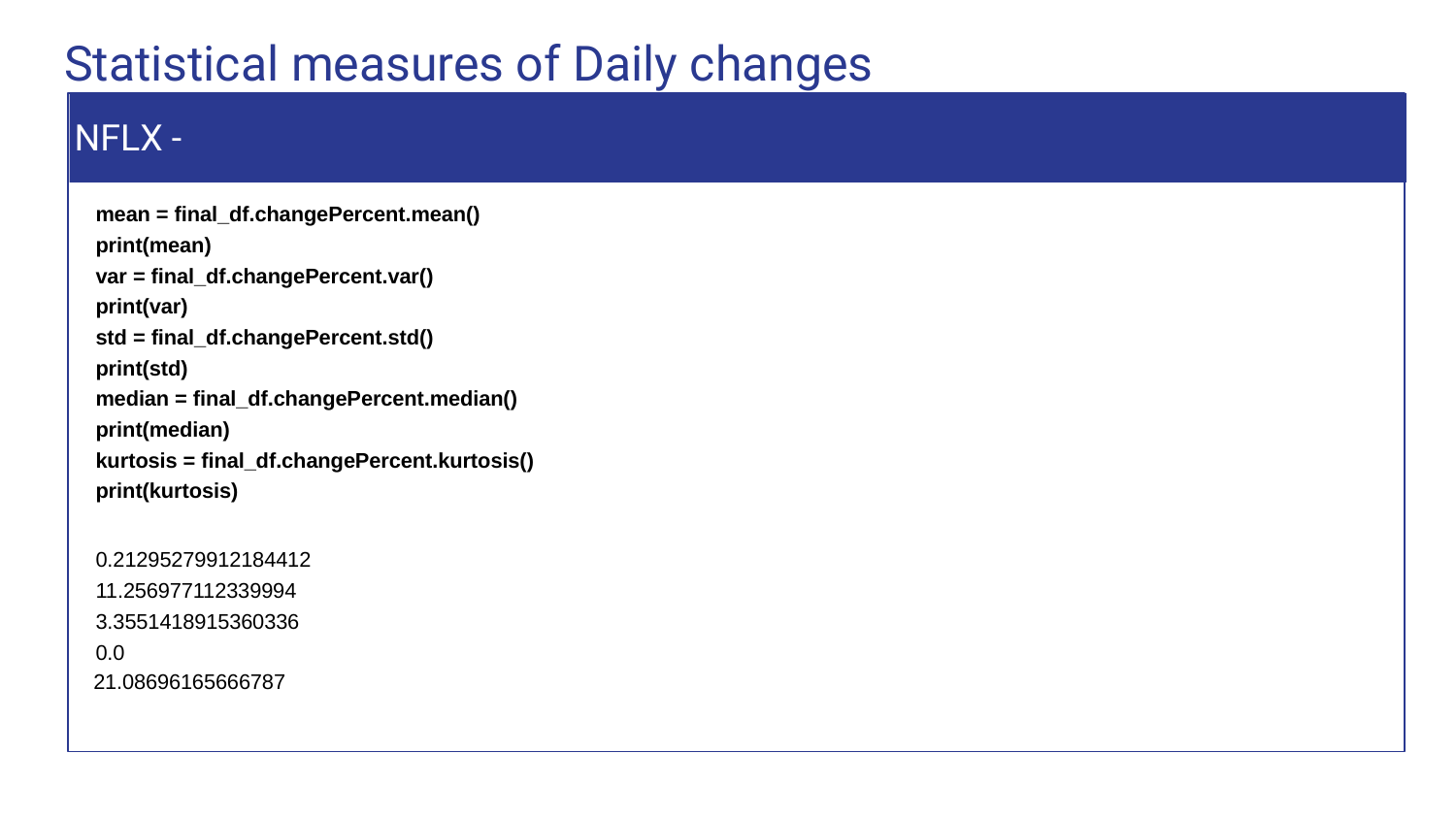

# Statistical measures of Daily changes

NFLX -
mean = final_df.changePercent.mean()
print(mean)
var = final_df.changePercent.var()
print(var)
std = final_df.changePercent.std()
print(std)
median = final_df.changePercent.median()
print(median)
kurtosis = final_df.changePercent.kurtosis()
print(kurtosis)

0.21295279912184412
11.256977112339994
3.3551418915360336
0.0
 21.08696165666787